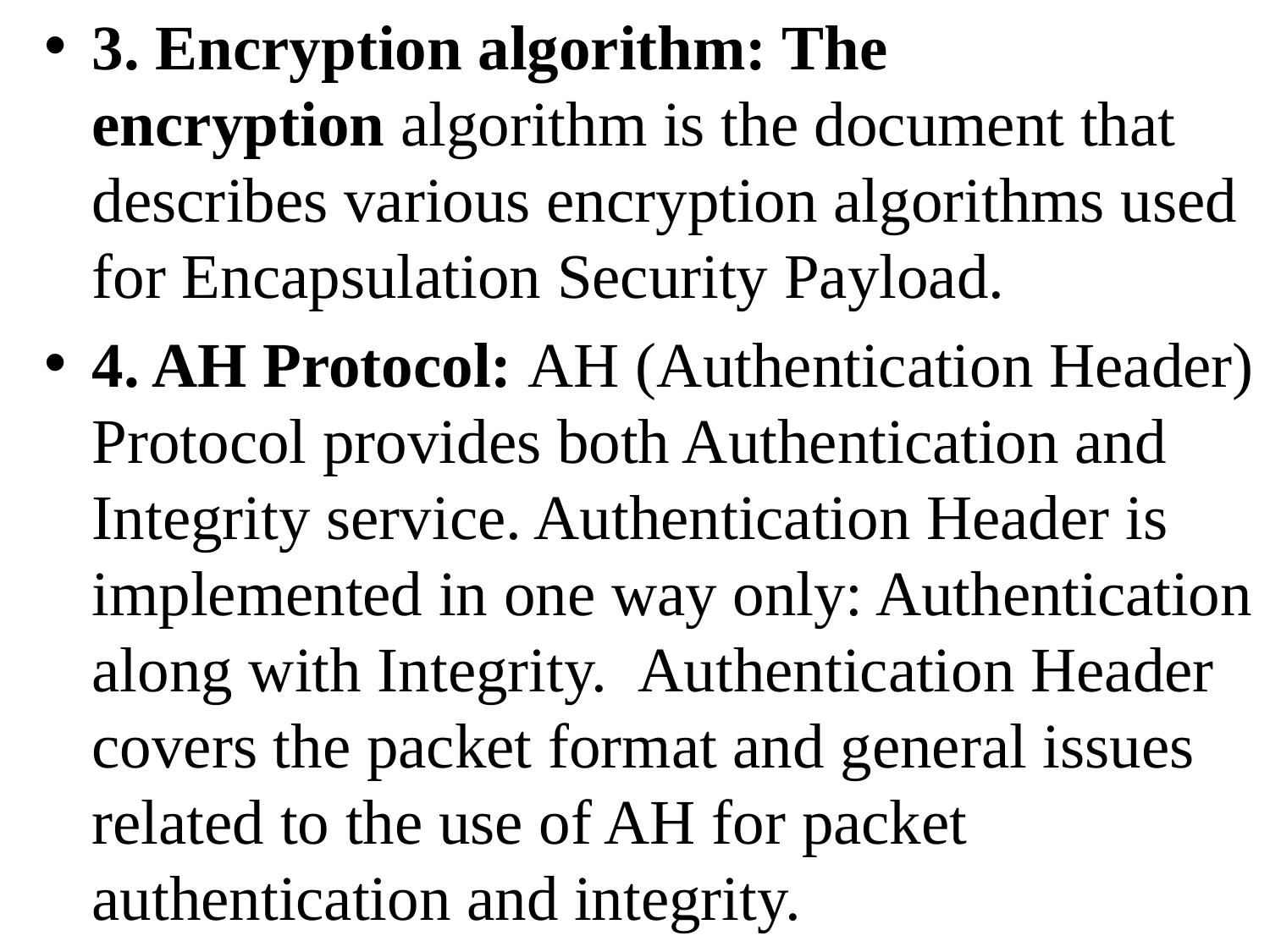

3. Encryption algorithm: The encryption algorithm is the document that describes various encryption algorithms used for Encapsulation Security Payload.
4. AH Protocol: AH (Authentication Header) Protocol provides both Authentication and Integrity service. Authentication Header is implemented in one way only: Authentication along with Integrity.  Authentication Header covers the packet format and general issues related to the use of AH for packet authentication and integrity.